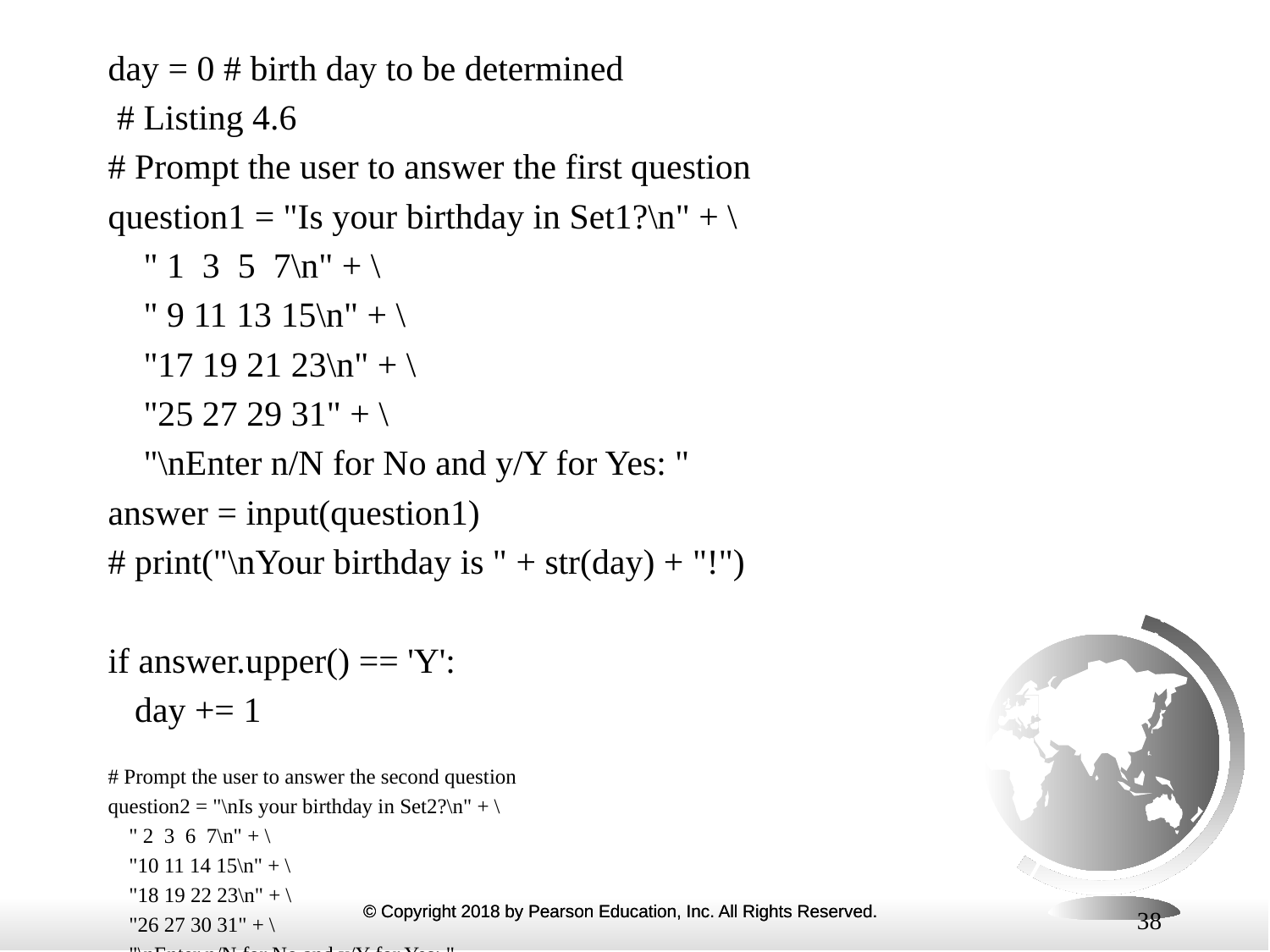

day = 0 # birth day to be determined
 # Listing 4.6
# Prompt the user to answer the first question
question1 = "Is your birthday in Set1?\n" + \
    " 1  3  5  7\n" + \
    " 9 11 13 15\n" + \
    "17 19 21 23\n" + \
    "25 27 29 31" + \
    "\nEnter n/N for No and y/Y for Yes: "
answer = input(question1)
# print("\nYour birthday is " + str(day) + "!")

if answer.upper() == 'Y':
   day += 1

# Prompt the user to answer the second question
question2 = "\nIs your birthday in Set2?\n" + \
    " 2  3  6  7\n" + \
    "10 11 14 15\n" + \
    "18 19 22 23\n" + \
    "26 27 30 31" + \
    "\nEnter n/N for No and y/Y for Yes: "
answer = input(question2)

if answer.upper() == 'Y':
   day += 2

# Prompt the user to answer the third question
question3 = "\nIs your birthday in Set3?\n" + \
    " 4  5  6  7\n" + \
    "12 13 14 15\n" + \
    "20 21 22 23\n" + \
    "28 29 30 31" + \
    "\nEnter n/N for No and y/Y for Yes: "
answer = input(question3)

if answer.upper() == 'Y':
   day += 4

# Prompt the user to answer the fourth question
question4 = "\nIs your birthday in Set4?\n" + \
    " 8  9 10 11\n" + \
    "12 13 14 15\n" + \
    "24 25 26 27\n" + \
    "28 29 30 31" + \
    "\nEnter n/N for No and y/Y for Yes: "
answer = input(question4)

if answer.upper() == 'Y':
    day += 8

# Prompt the user to answer the fifth question
question5 = "\nIs your birthday in Set5?\n" + \
    "16 17 18 19\n" + \
    "20 21 22 23\n" + \
    "24 25 26 27\n" + \
    "28 29 30 31" + \
    "\nEnter n/N for No and y/Y for Yes: "
answer = input(question5)

if answer.upper() == 'Y':
    day += 16

print("\nYour birthday is " + str(day) + "!")
38